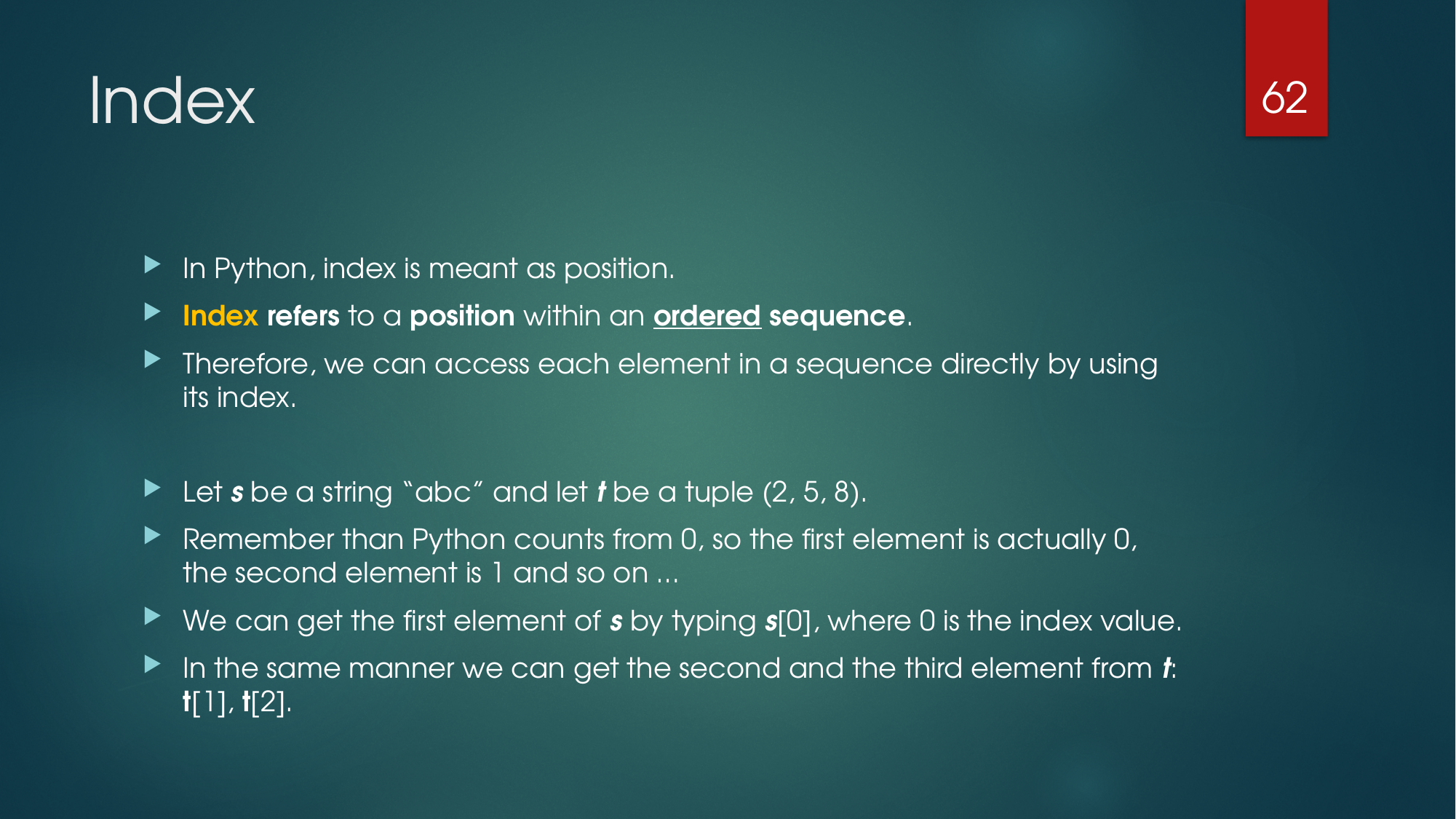

62
# Index
In Python, index is meant as position.
Index refers to a position within an ordered sequence.
Therefore, we can access each element in a sequence directly by using its index.

Let s be a string “abc” and let t be a tuple (2, 5, 8).
Remember than Python counts from 0, so the first element is actually 0, the second element is 1 and so on …
We can get the first element of s by typing s[0], where 0 is the index value.
In the same manner we can get the second and the third element from t: t[1], t[2].